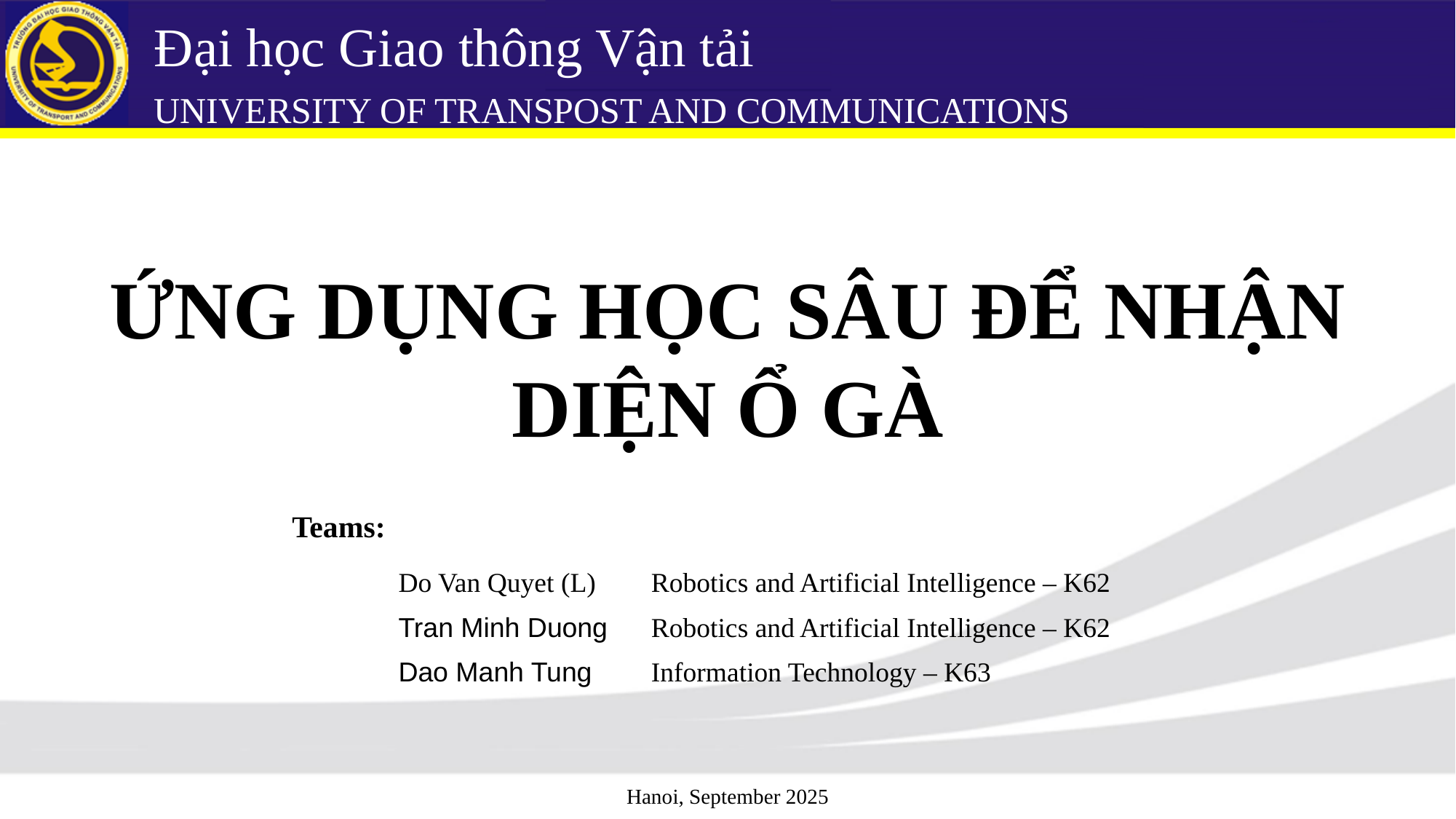

# Đại học Giao thông Vận tải UNIVERSITY OF TRANSPOST AND COMMUNICATIONS
ỨNG DỤNG HỌC SÂU ĐỂ NHẬN DIỆN Ổ GÀ
Teams:
| Do Van Quyet (L) | Robotics and Artificial Intelligence – K62 |
| --- | --- |
| Tran Minh Duong | Robotics and Artificial Intelligence – K62 |
| Dao Manh Tung | Information Technology – K63 |
Hanoi, September 2025